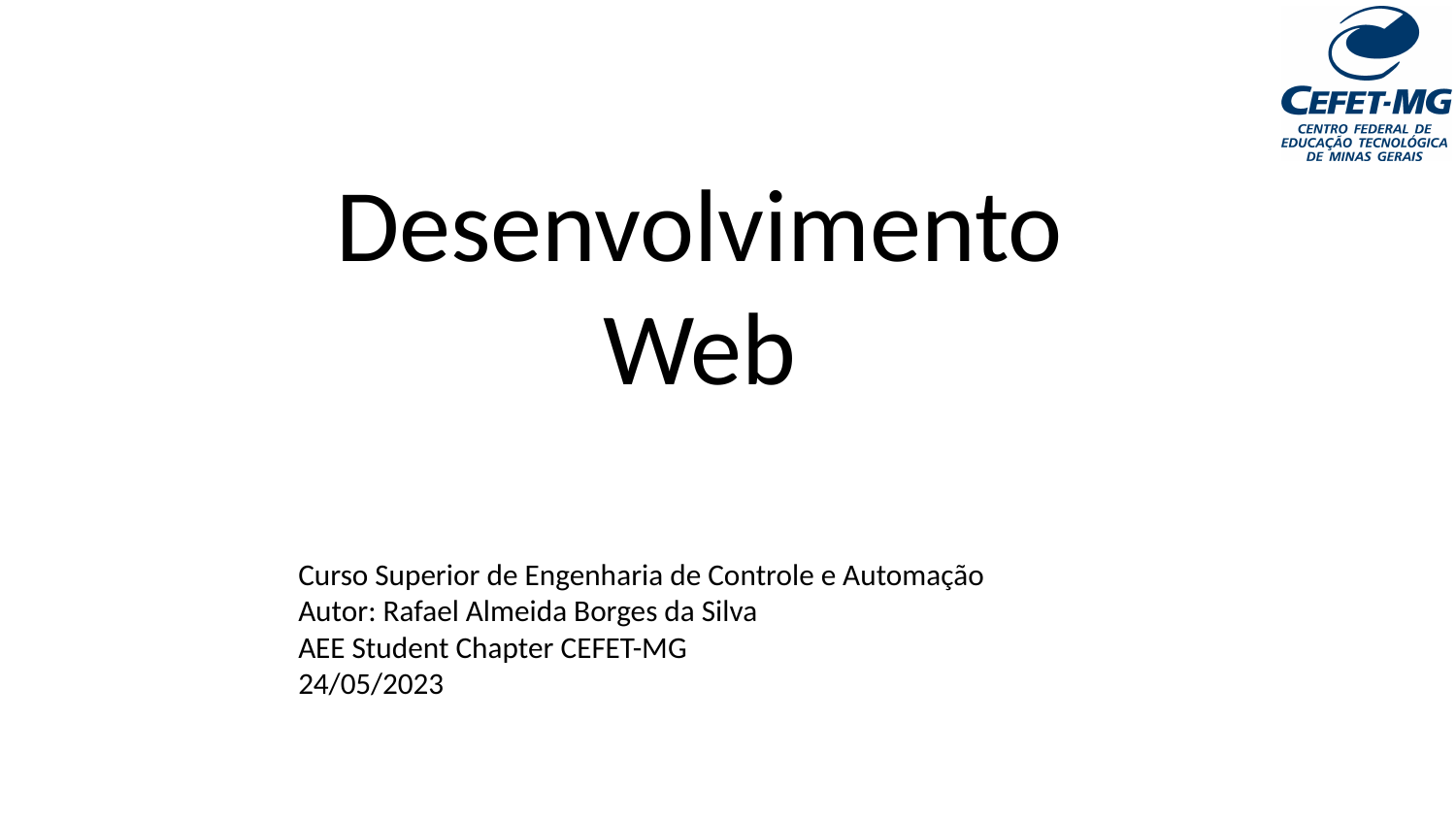

Desenvolvimento
Web

Curso Superior de Engenharia de Controle e Automação
Autor: Rafael Almeida Borges da Silva
AEE Student Chapter CEFET-MG
24/05/2023